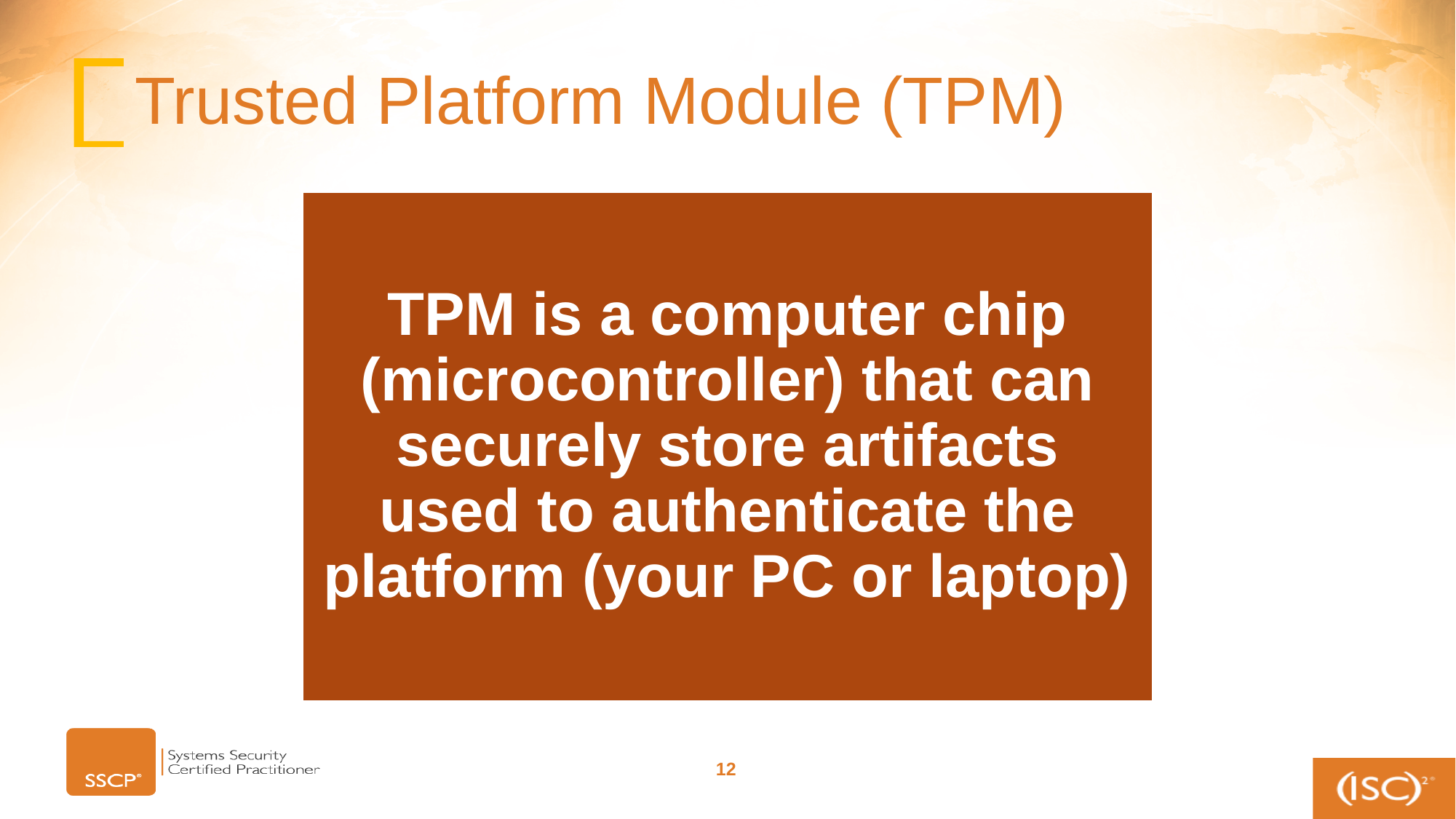

# Trusted Platform Module (TPM)
TPM is a computer chip (microcontroller) that can securely store artifacts used to authenticate the platform (your PC or laptop)